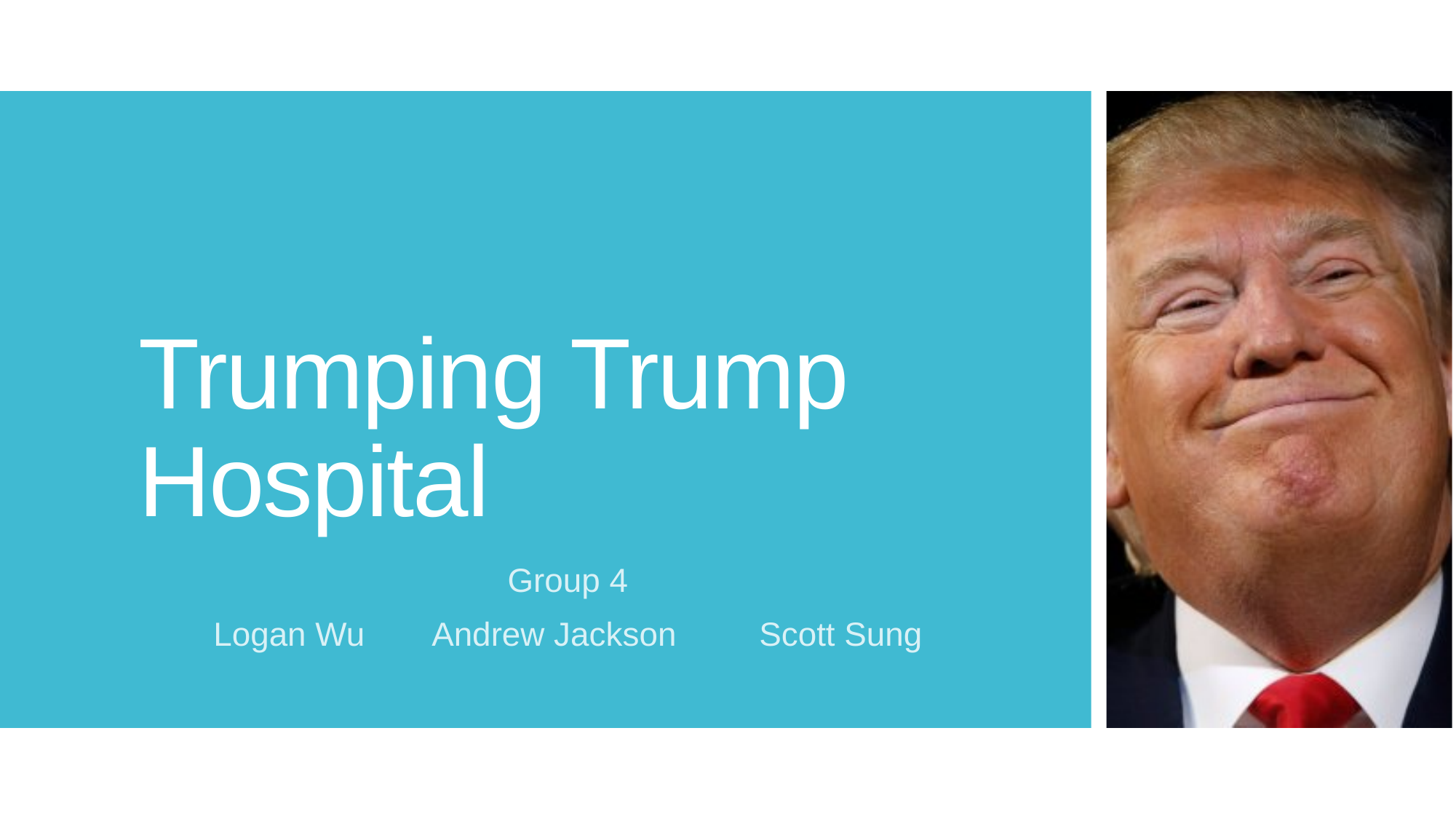

# Trumping Trump Hospital
Group 4
Logan Wu	Andrew Jackson	Scott Sung